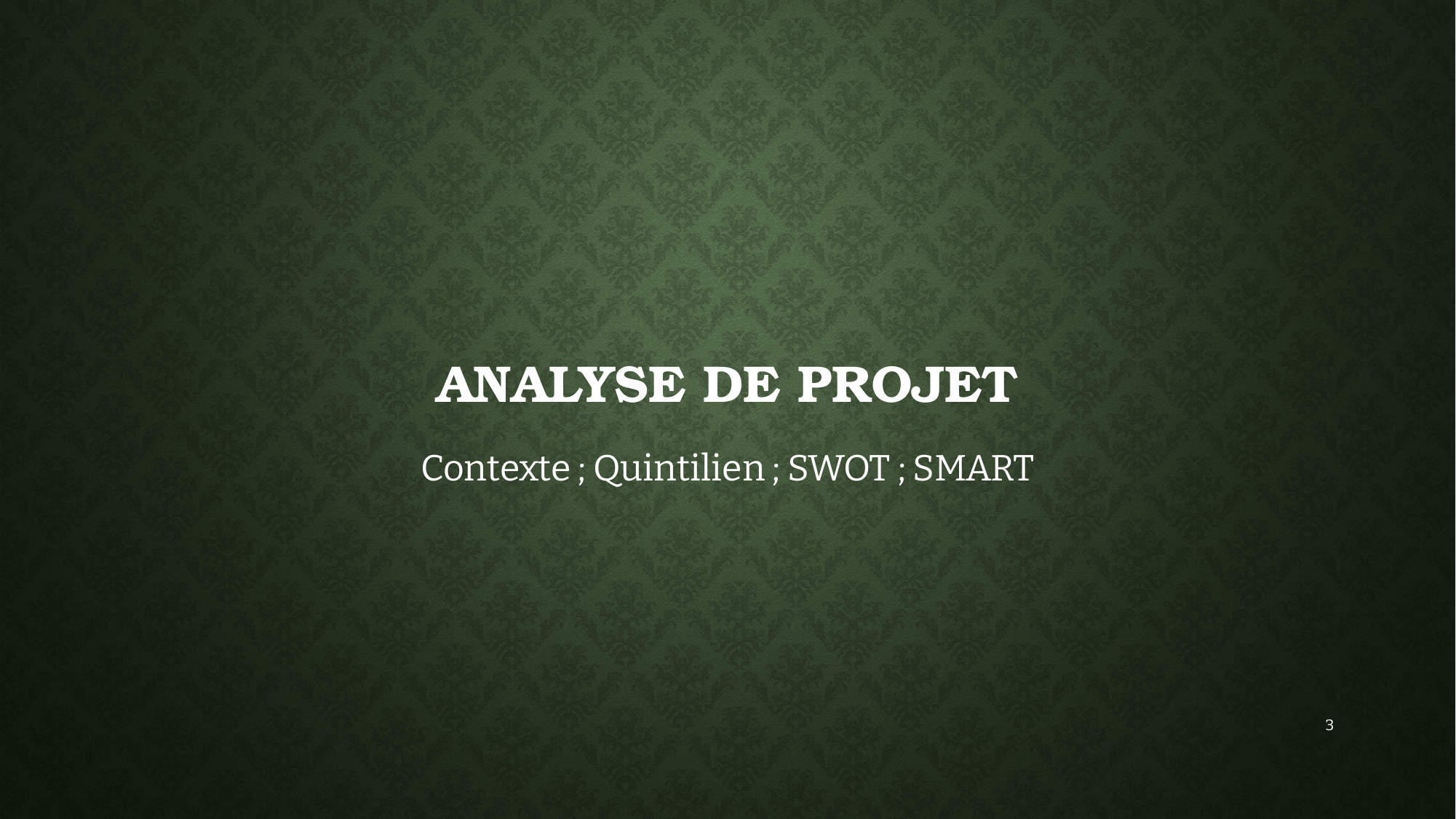

# Analyse de projet
Contexte ; Quintilien ; SWOT ; SMART
3